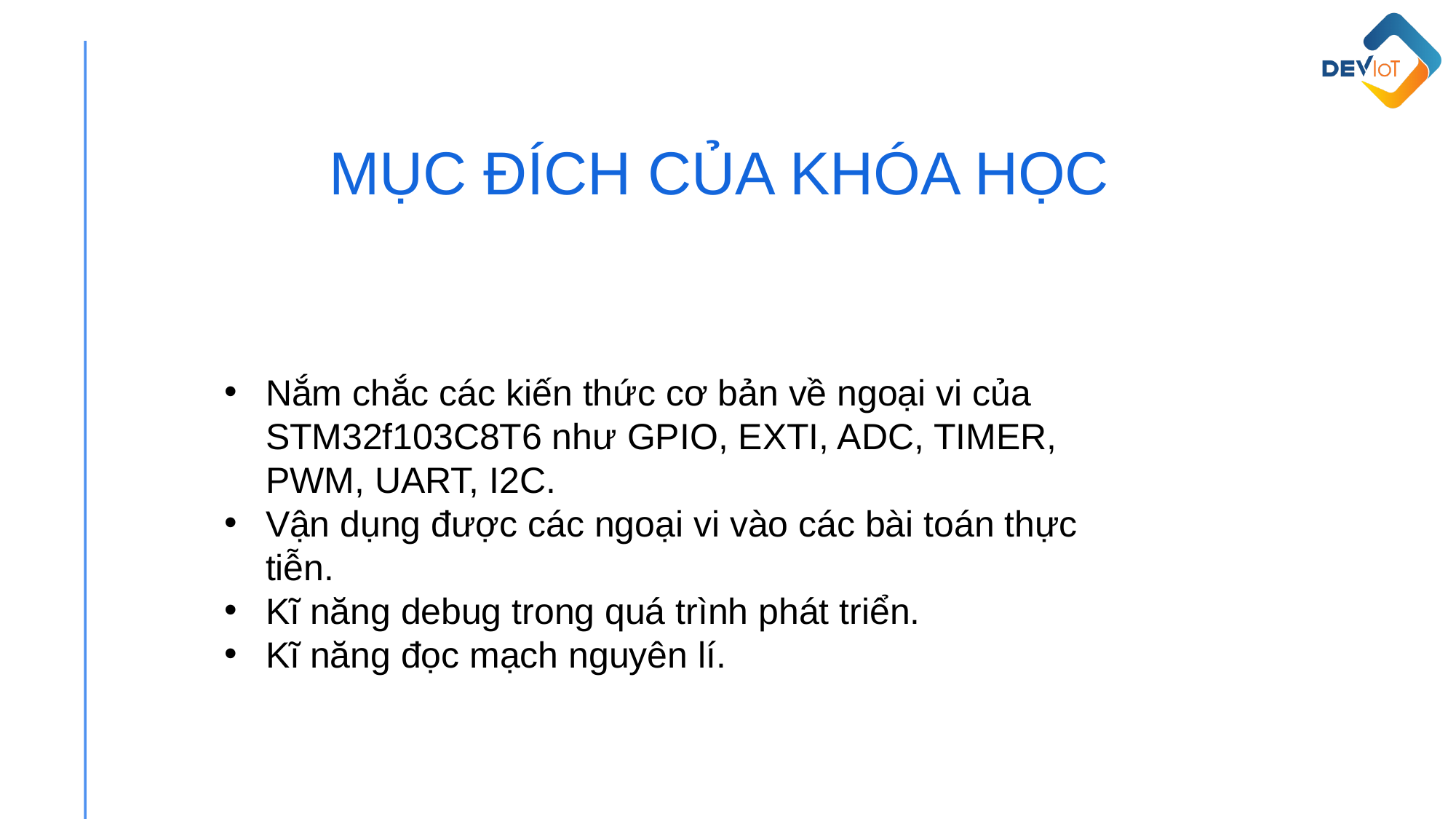

MỤC ĐÍCH CỦA KHÓA HỌC
Nắm chắc các kiến thức cơ bản về ngoại vi của STM32f103C8T6 như GPIO, EXTI, ADC, TIMER, PWM, UART, I2C.
Vận dụng được các ngoại vi vào các bài toán thực tiễn.
Kĩ năng debug trong quá trình phát triển.
Kĩ năng đọc mạch nguyên lí.